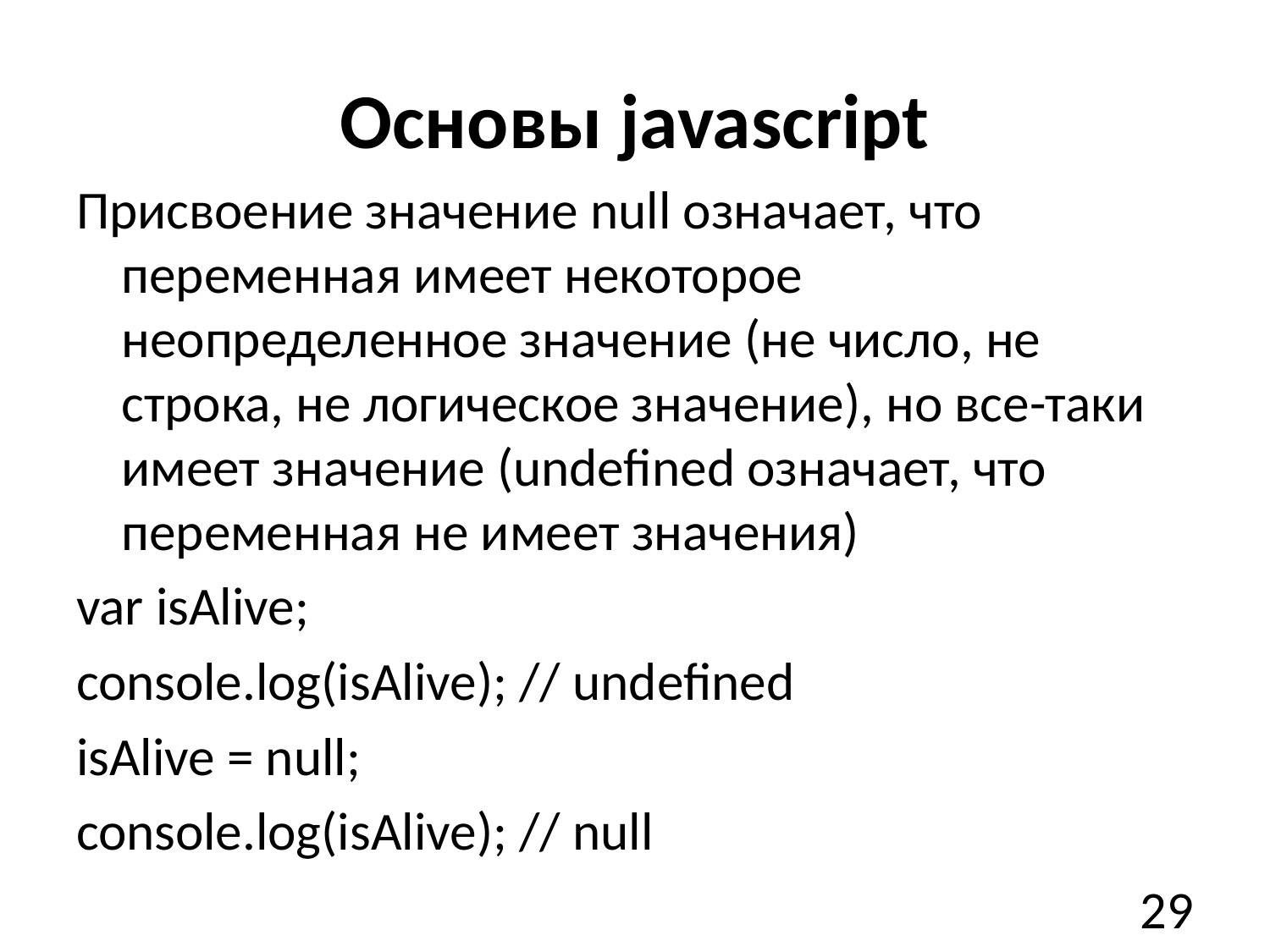

# Основы javascript
Присвоение значение null означает, что переменная имеет некоторое неопределенное значение (не число, не строка, не логическое значение), но все-таки имеет значение (undefined означает, что переменная не имеет значения)
var isAlive;
console.log(isAlive); // undefined
isAlive = null;
console.log(isAlive); // null

29